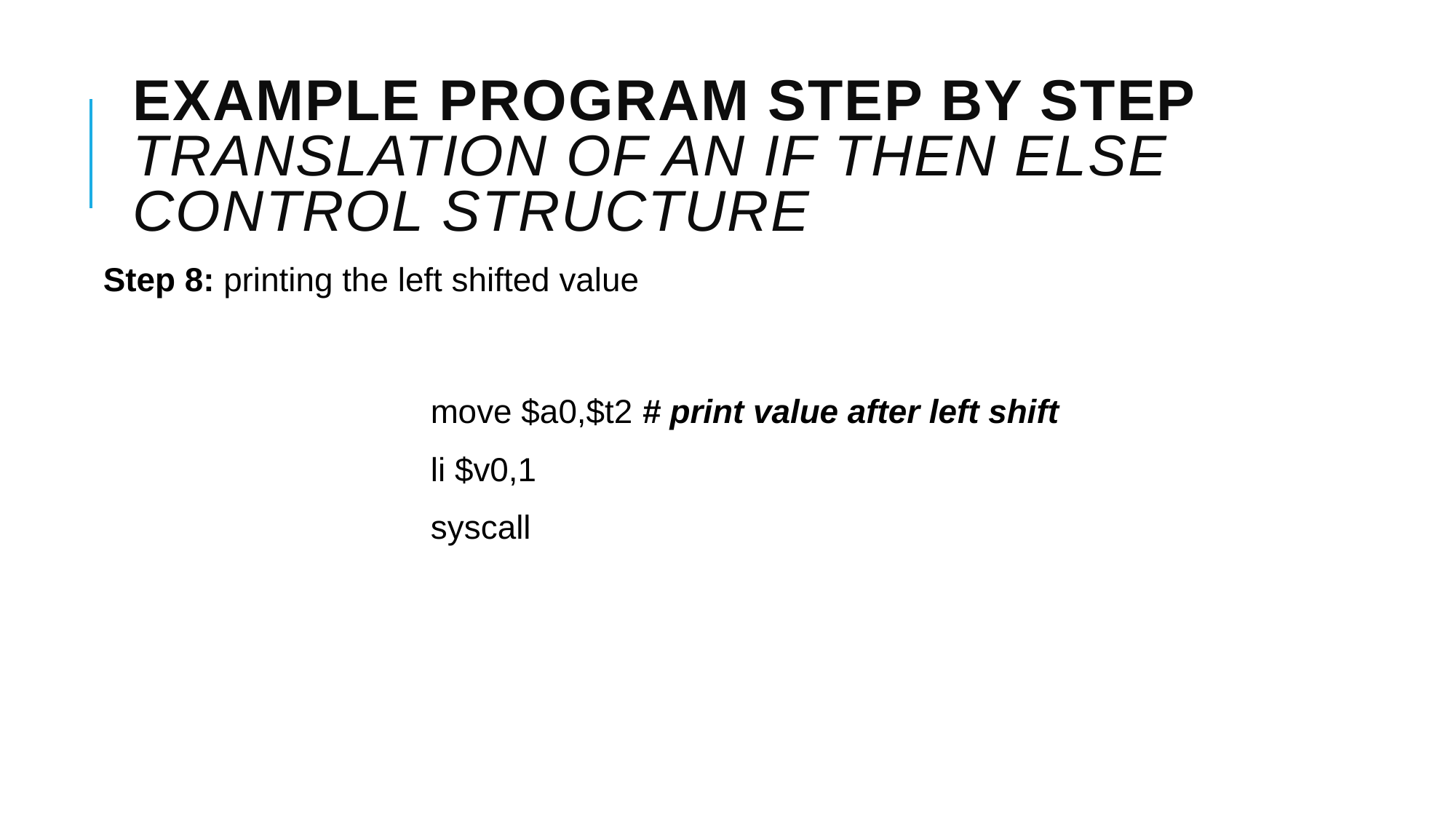

# Example Program Step By Step Translation of an IF THEN ELSE Control Structure
Step 8: printing the left shifted value
			move $a0,$t2 # print value after left shift
			li $v0,1
			syscall